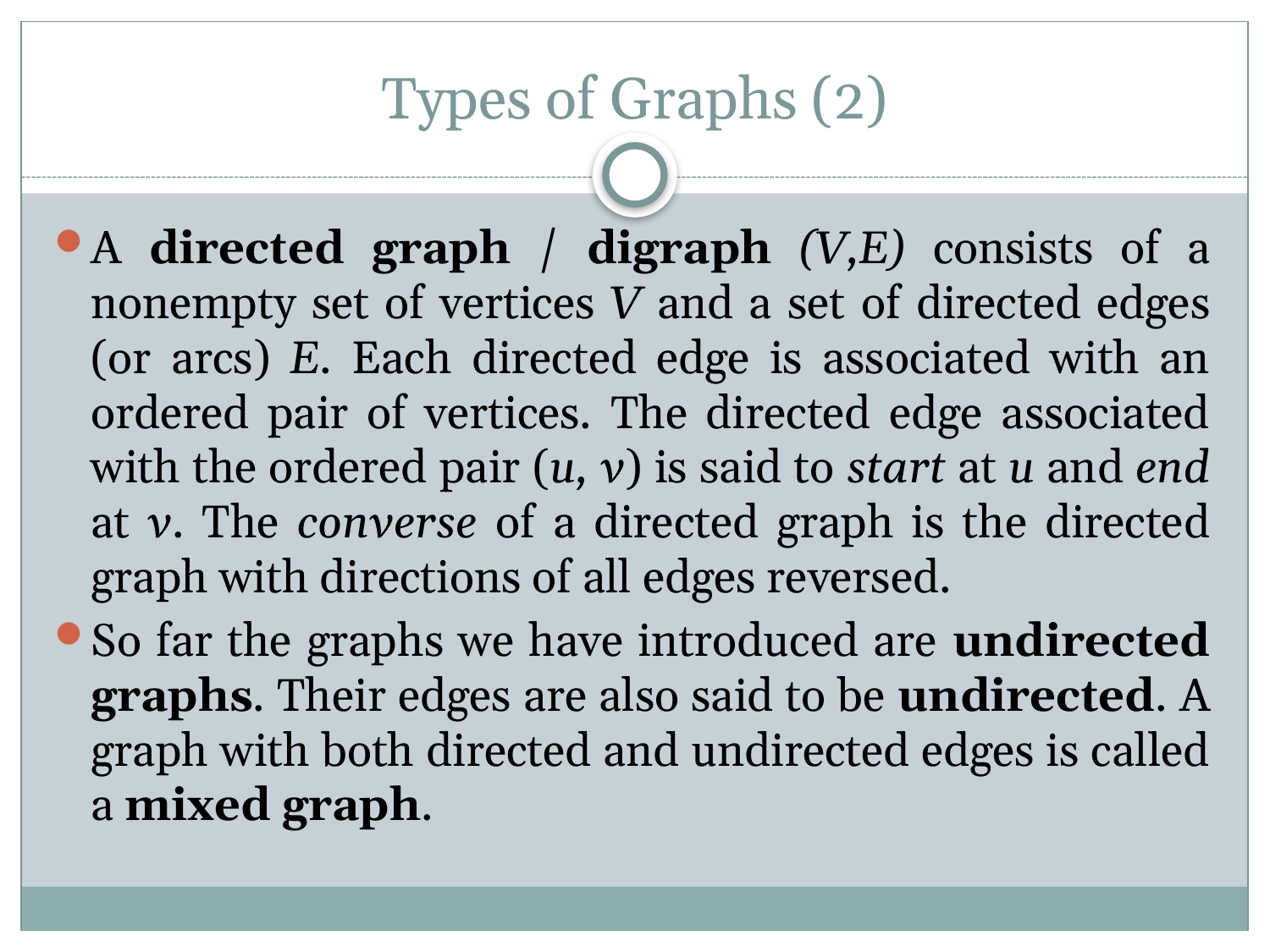

# Types of Graphs (2)
A directed graph / digraph (V,E) consists of a nonempty set of vertices V and a set of directed edges (or arcs) E. Each directed edge is associated with an ordered pair of vertices. The directed edge associated with the ordered pair (u, v) is said to start at u and end at v. The converse of a directed graph is the directed graph with directions of all edges reversed.
So far the graphs we have introduced are undirected graphs. Their edges are also said to be undirected. A graph with both directed and undirected edges is called a mixed graph.